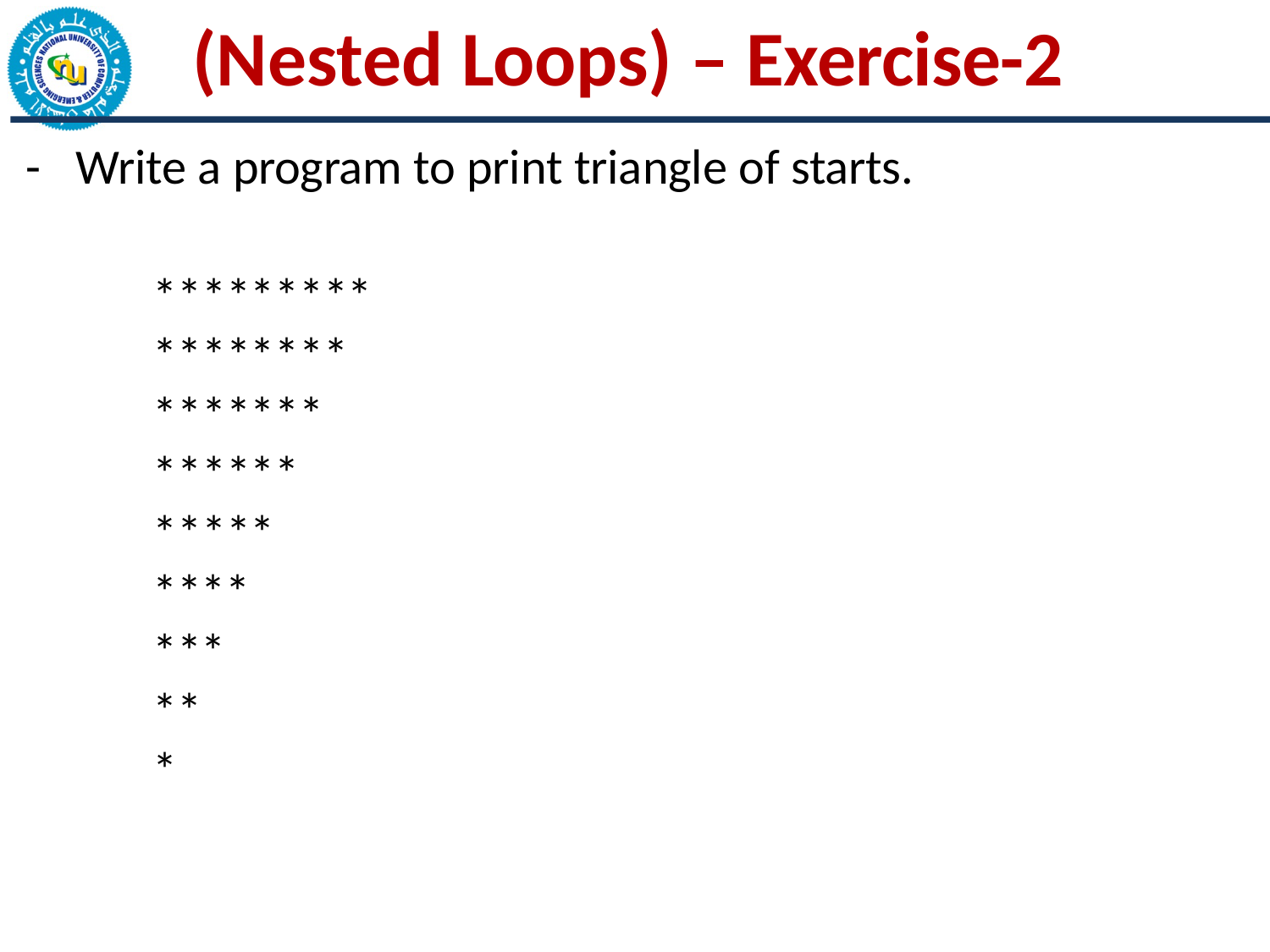

# (Nested Loops) – Exercise-2

-	Write a program to print triangle of starts.

*********
********
*******
******
*****
****
***
**
*